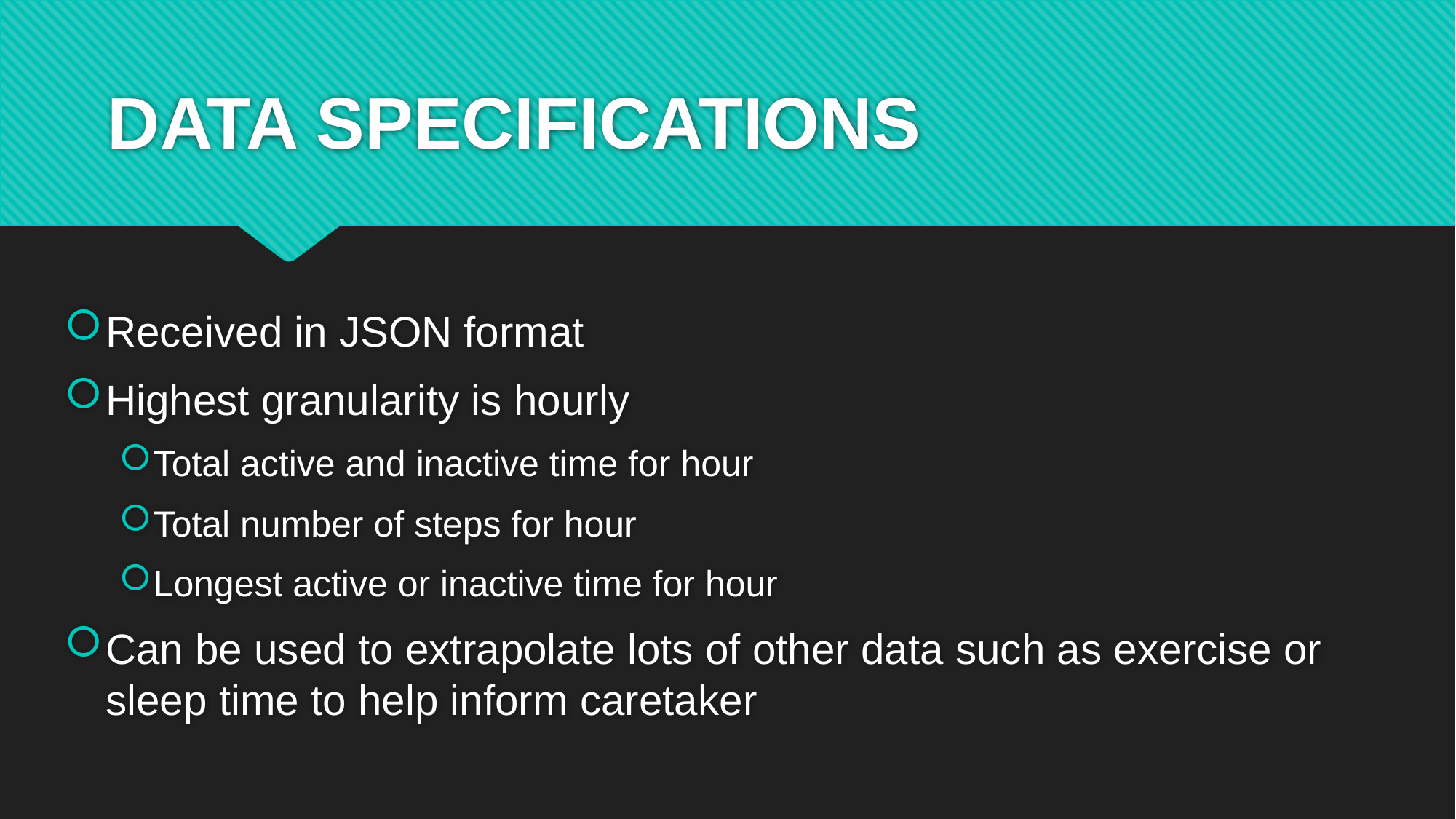

# DATA SPECIFICATIONS
Received in JSON format
Highest granularity is hourly
Total active and inactive time for hour
Total number of steps for hour
Longest active or inactive time for hour
Can be used to extrapolate lots of other data such as exercise or sleep time to help inform caretaker